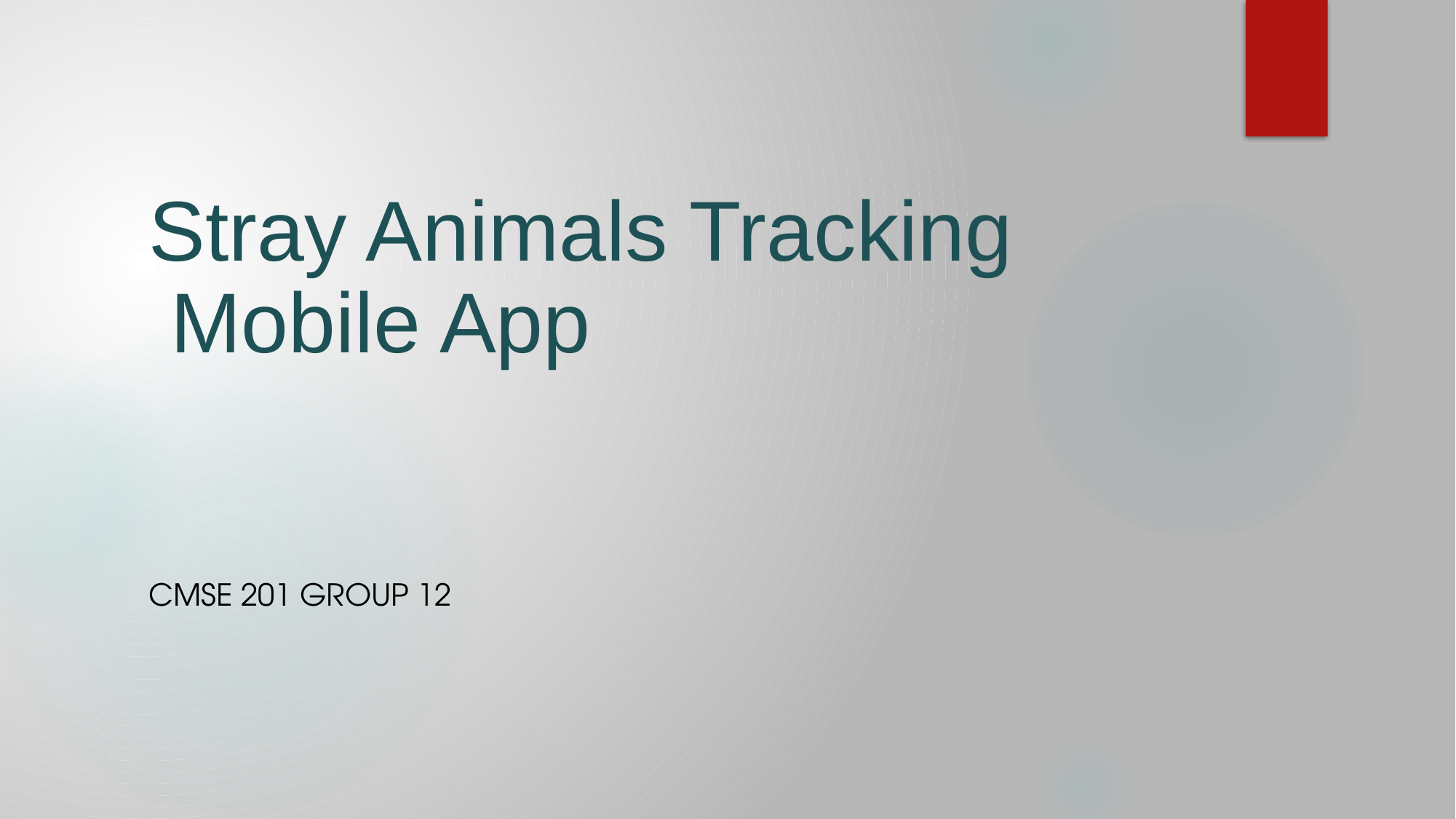

# Stray Animals Tracking Mobile App
CMSE 201 GROUP 12